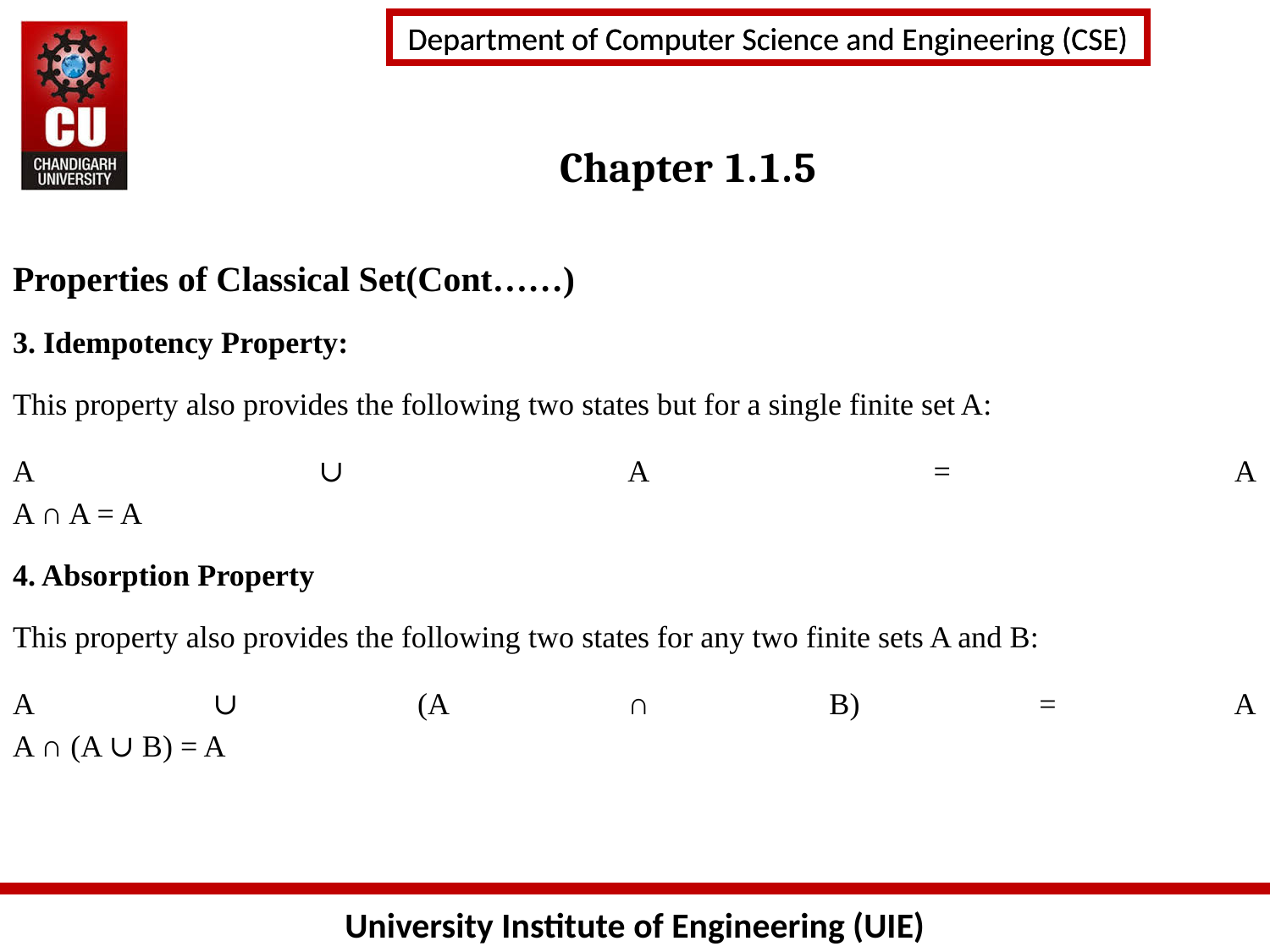

# Chapter 1.1.5

Properties of Classical Set(Cont……)
3. Idempotency Property:
This property also provides the following two states but for a single finite set A:
A ∪ A = A
A ∩ A = A
4. Absorption Property
This property also provides the following two states for any two finite sets A and B:
A ∪ (A ∩ B) = A
A ∩ (A ∪ B) = A